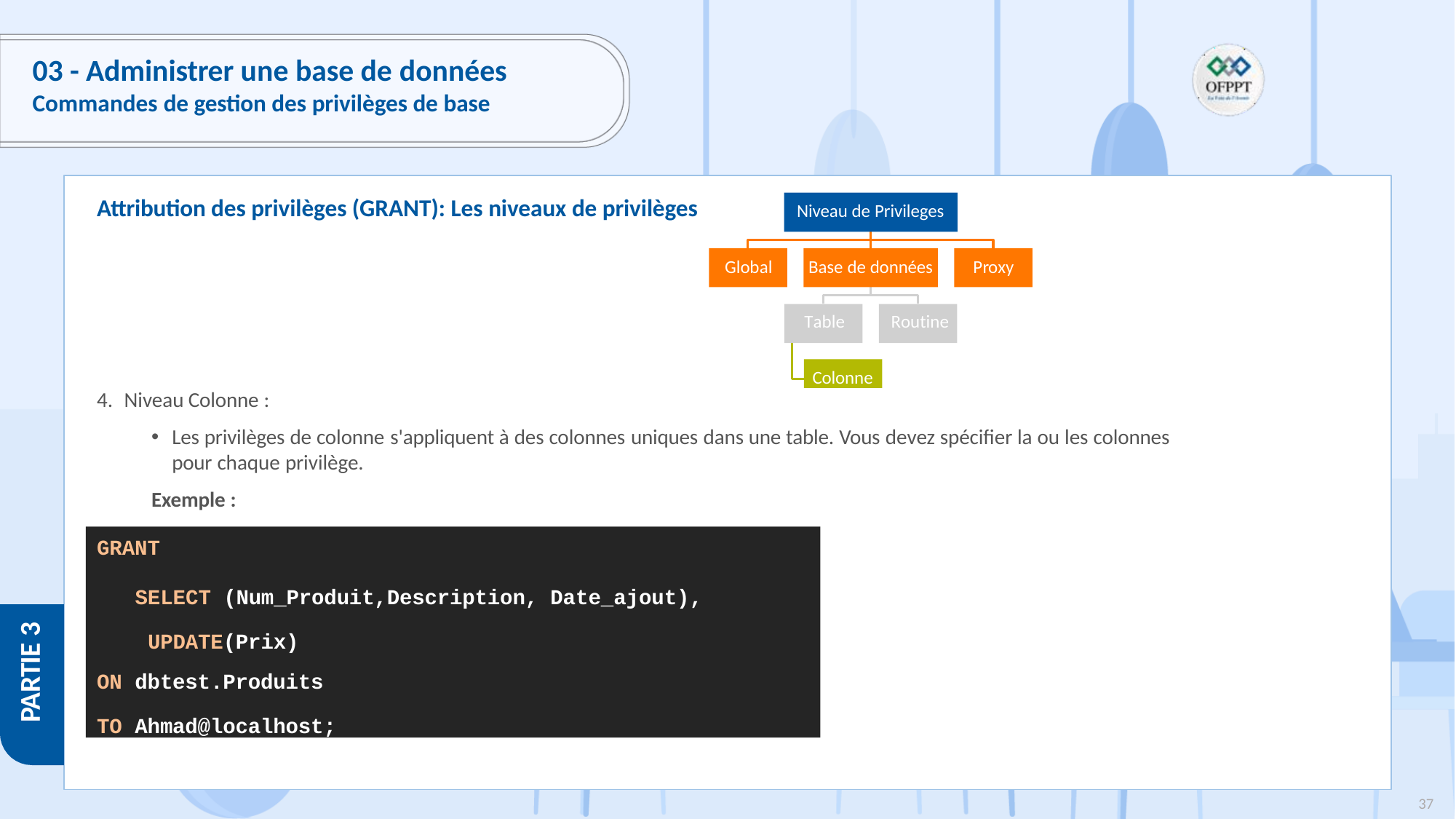

# 03 - Administrer une base de données
Commandes de gestion des privilèges de base
Attribution des privilèges (GRANT): Les niveaux de privilèges

Niveau de Privileges

Global
Proxy
Base de données

Table	Routine
Colonne
Niveau Colonne :
Les privilèges de colonne s'appliquent à des colonnes uniques dans une table. Vous devez spécifier la ou les colonnes pour chaque privilège.
Exemple :
GRANT
SELECT (Num_Produit,Description, Date_ajout),  UPDATE(Prix)
ON dbtest.Produits
TO Ahmad@localhost;
PARTIE 3
37
Copyright - Tout droit réservé - OFPPT